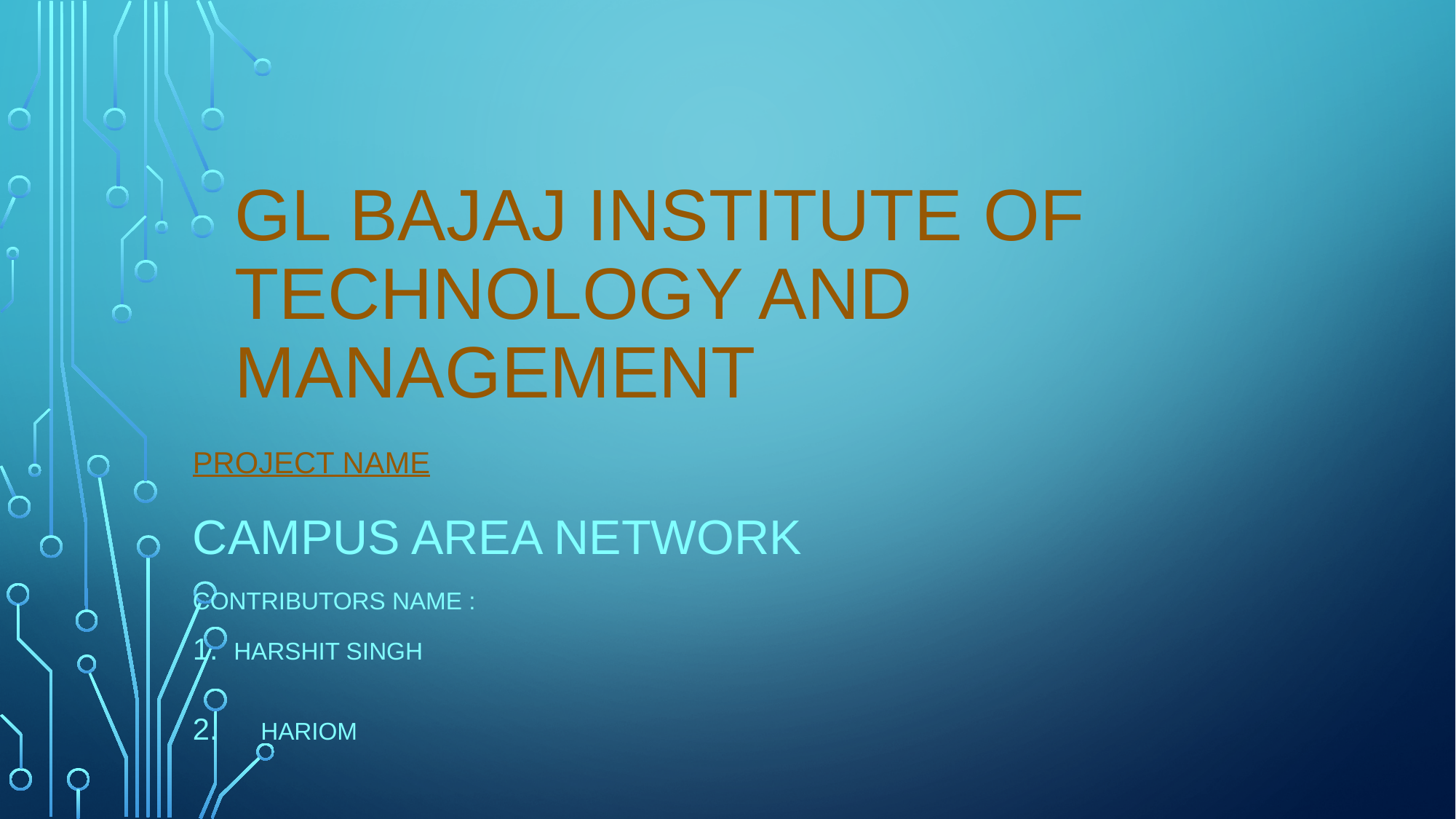

# GL BAJAJ INSTITUTE OF TECHNOLOGY AND MANAGEMENT
PROJECT NAME
Campus Area Network
Contributors Name :
Harshit SingH
    Hariom